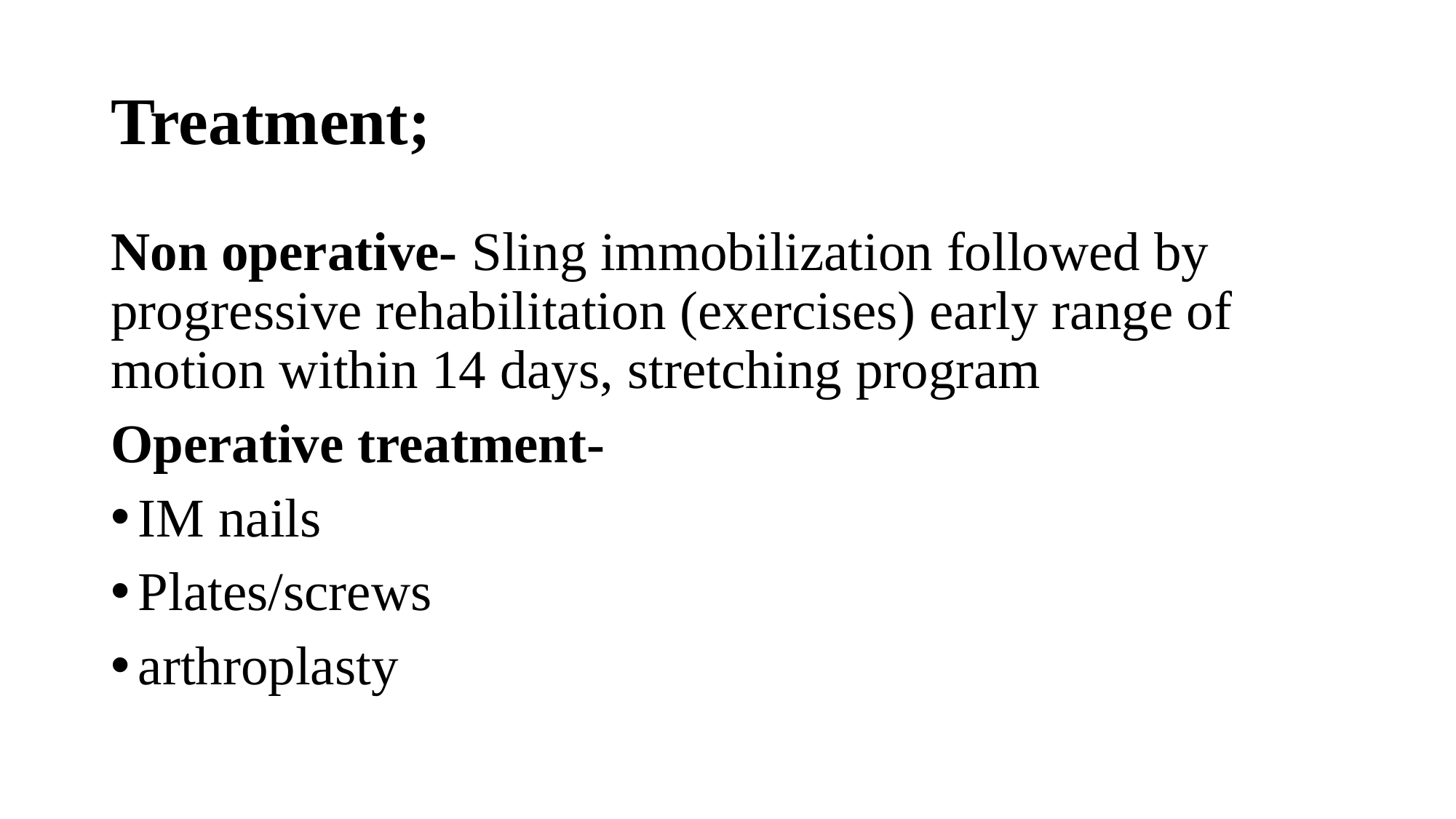

# Treatment;
Non operative- Sling immobilization followed by progressive rehabilitation (exercises) early range of motion within 14 days, stretching program
Operative treatment-
IM nails
Plates/screws
arthroplasty